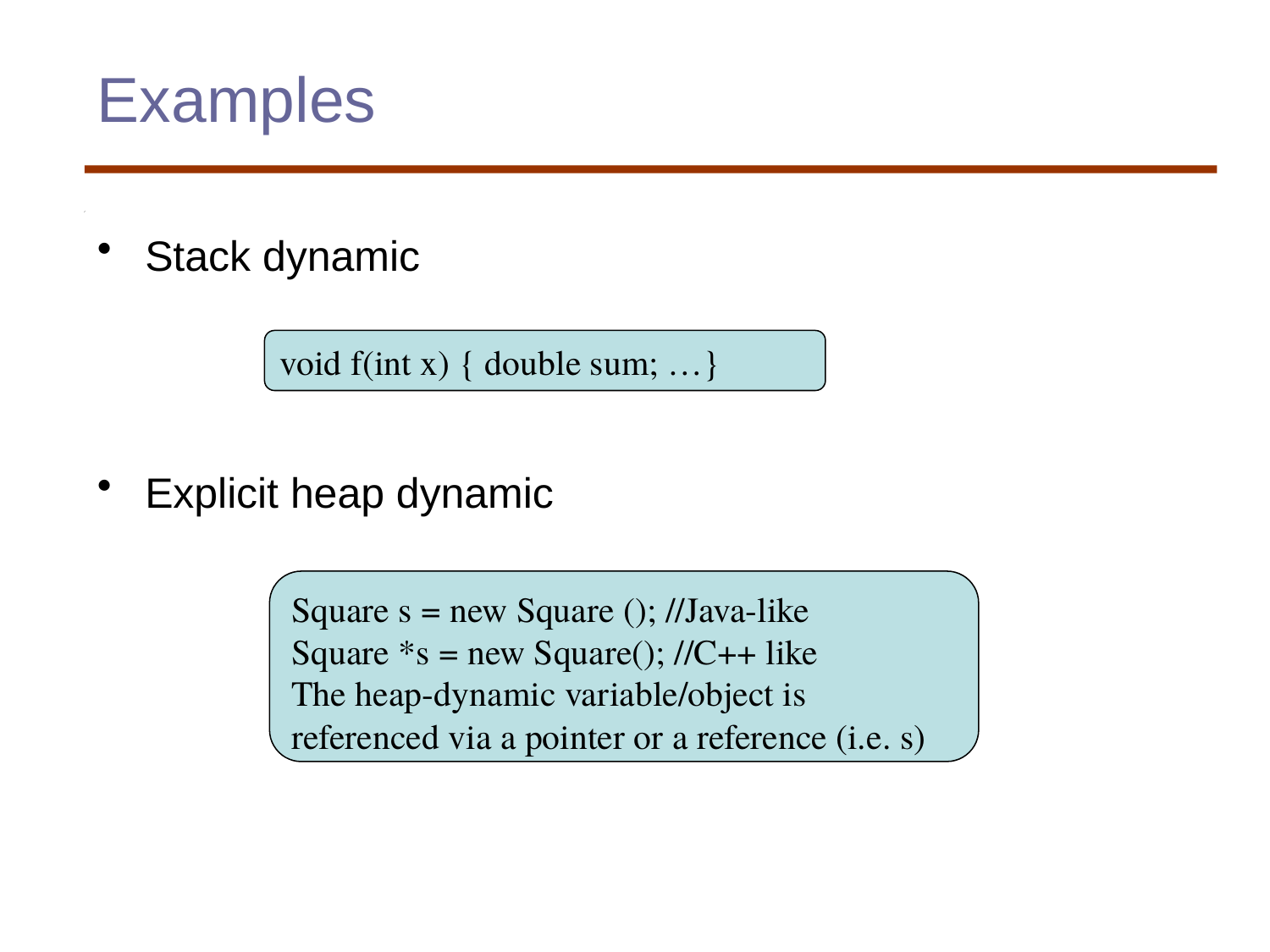

# Examples
Stack dynamic

Explicit heap dynamic

void f(int x) { double sum; …}
Square s = new Square (); //Java-like
Square *s = new Square(); //C++ like
The heap-dynamic variable/object is referenced via a pointer or a reference (i.e. s)